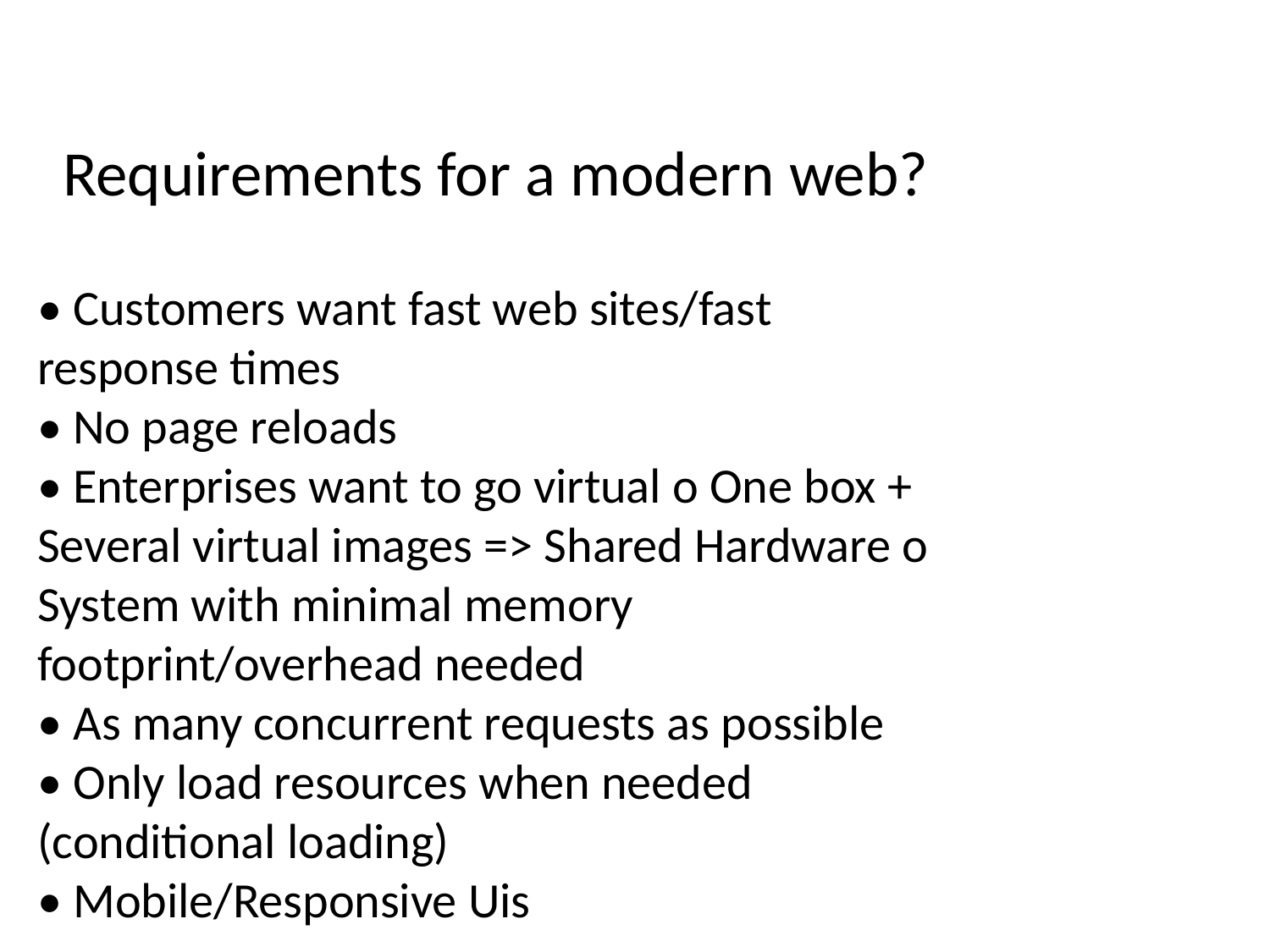

Requirements for a modern web?

• Customers want fast web sites/fast response times
• No page reloads
• Enterprises want to go virtual o One box + Several virtual images => Shared Hardware o System with minimal memory footprint/overhead needed
• As many concurrent requests as possible
• Only load resources when needed (conditional loading)
• Mobile/Responsive Uis